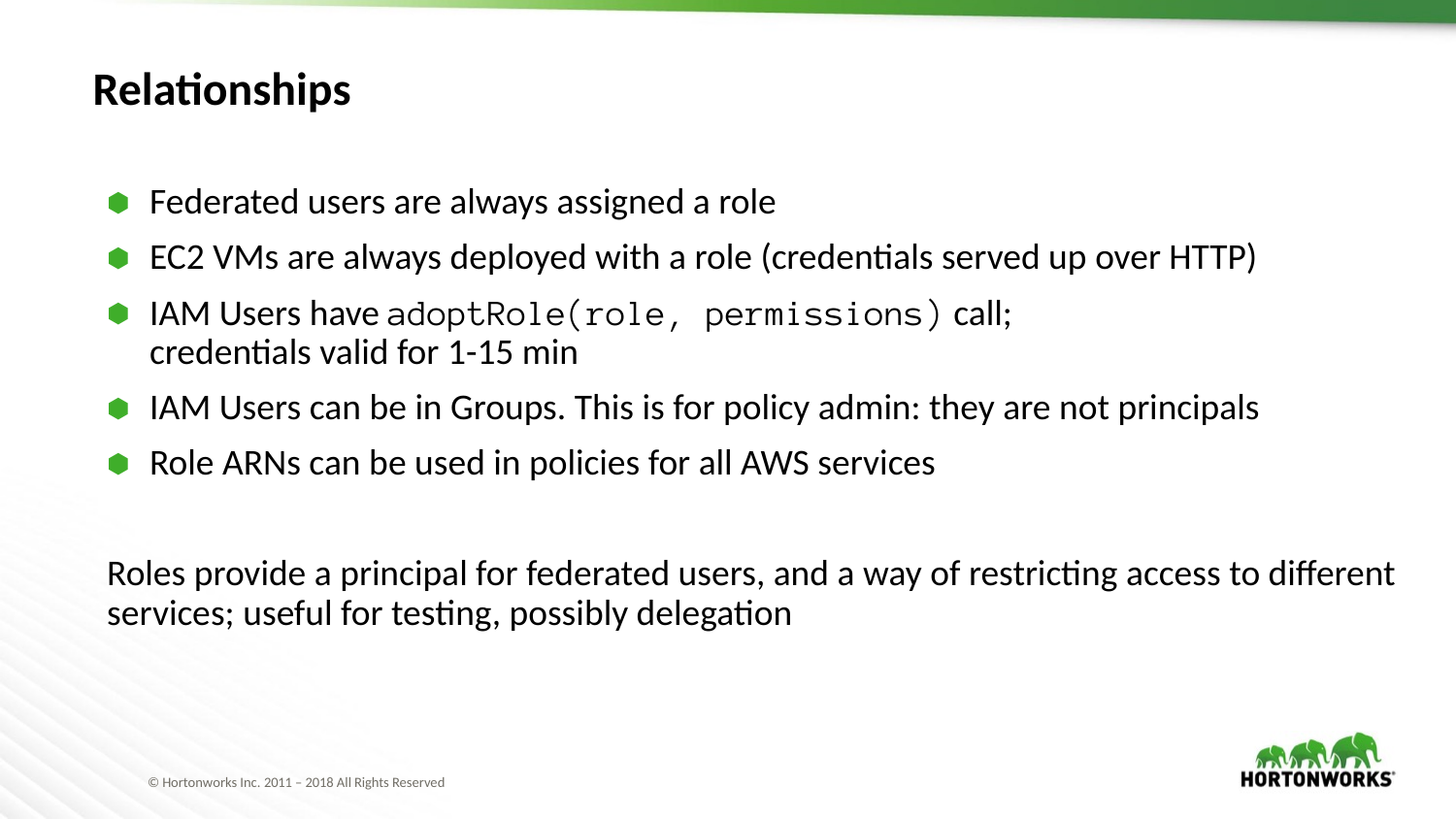

# Relationships
Federated users are always assigned a role
EC2 VMs are always deployed with a role (credentials served up over HTTP)
IAM Users have adoptRole(role, permissions) call;
credentials valid for 1-15 min
IAM Users can be in Groups. This is for policy admin: they are not principals
Role ARNs can be used in policies for all AWS services

Roles provide a principal for federated users, and a way of restricting access to different services; useful for testing, possibly delegation